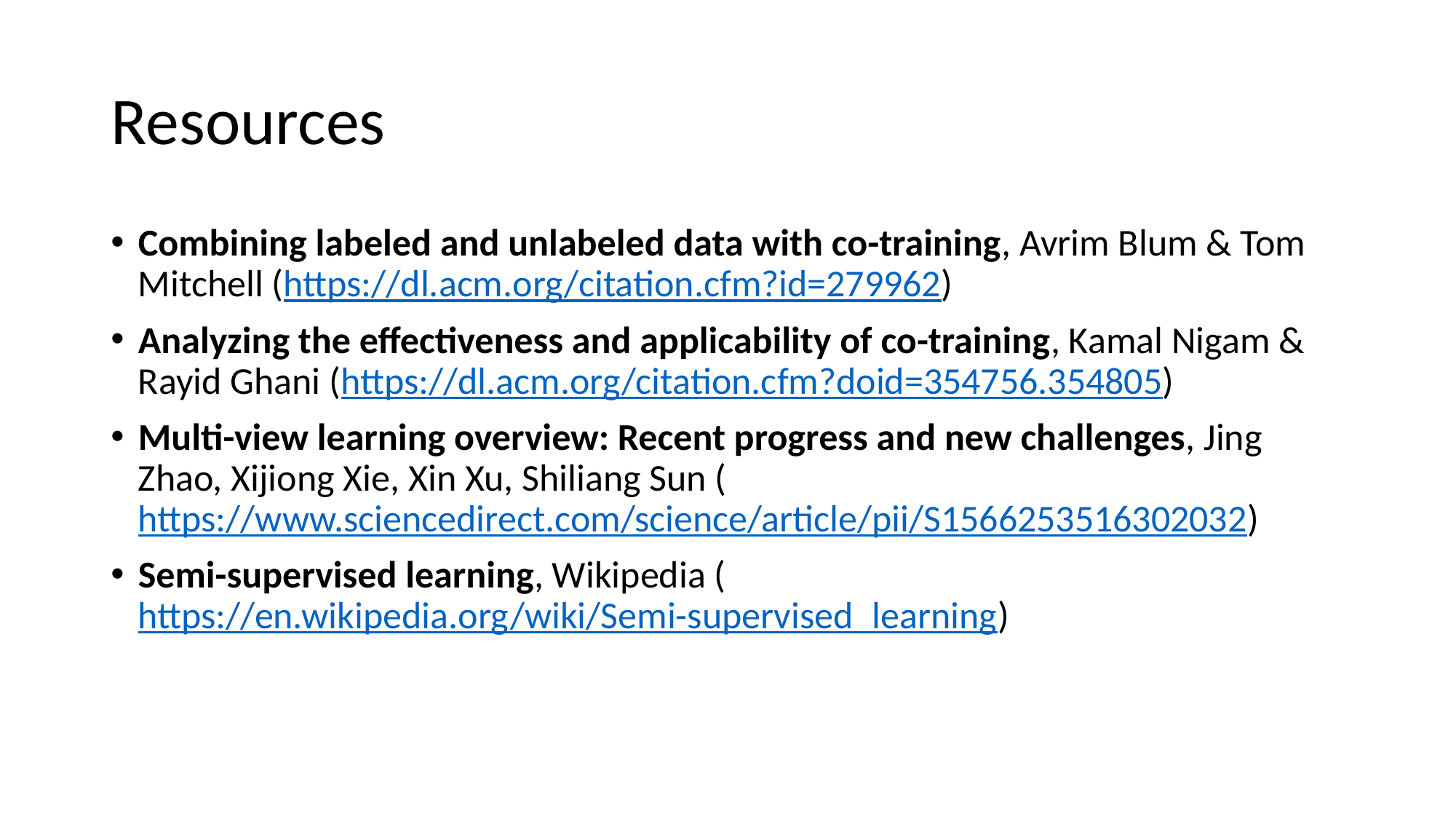

# Resources
Combining labeled and unlabeled data with co-training, Avrim Blum & Tom Mitchell (https://dl.acm.org/citation.cfm?id=279962)
Analyzing the effectiveness and applicability of co-training, Kamal Nigam & Rayid Ghani (https://dl.acm.org/citation.cfm?doid=354756.354805)
Multi-view learning overview: Recent progress and new challenges, Jing Zhao, Xijiong Xie, Xin Xu, Shiliang Sun (https://www.sciencedirect.com/science/article/pii/S1566253516302032)
Semi-supervised learning, Wikipedia (https://en.wikipedia.org/wiki/Semi-supervised_learning)